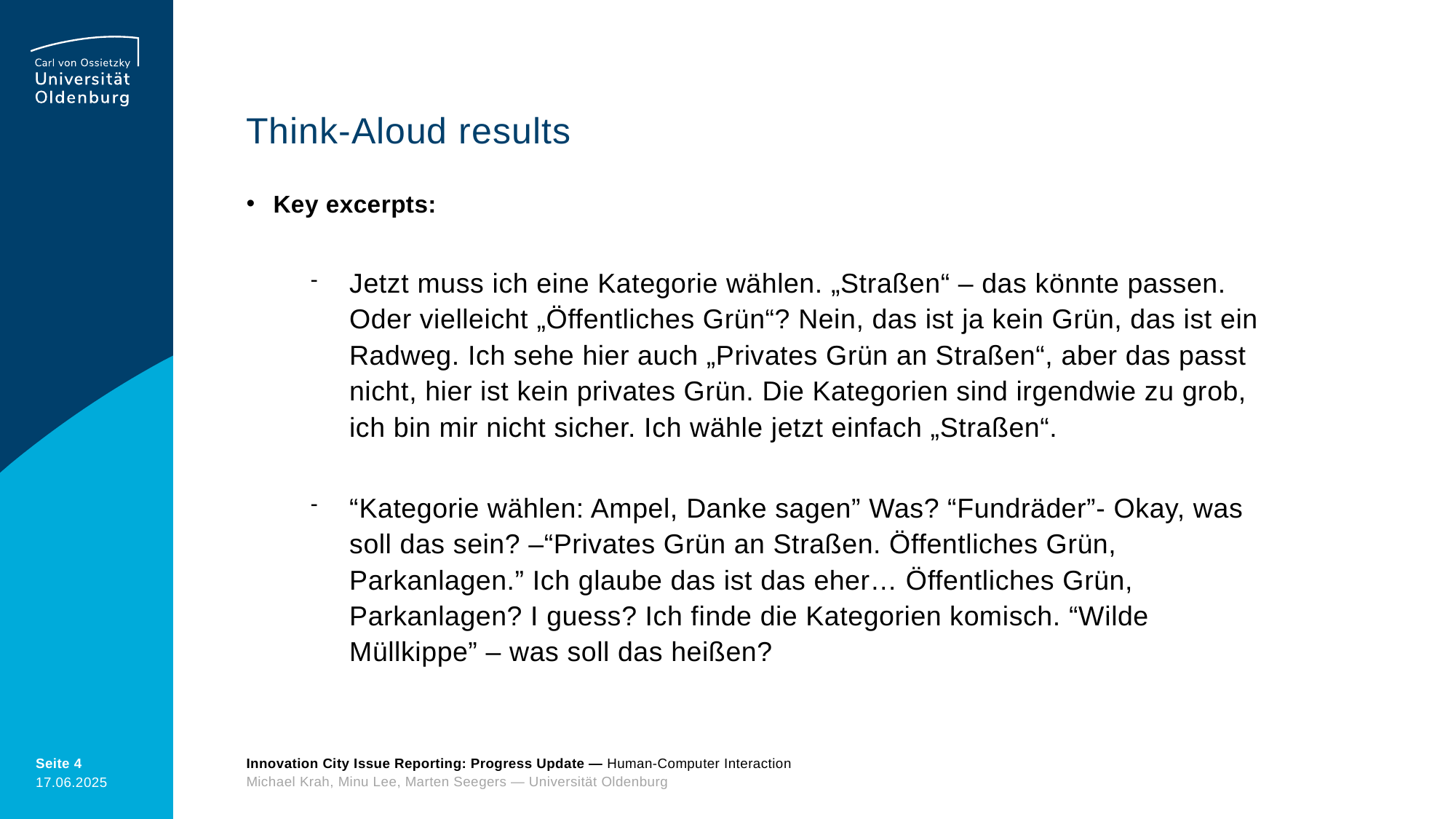

# Think-Aloud results
Key excerpts:
Jetzt muss ich eine Kategorie wählen. „Straßen“ – das könnte passen. Oder vielleicht „Öffentliches Grün“? Nein, das ist ja kein Grün, das ist ein Radweg. Ich sehe hier auch „Privates Grün an Straßen“, aber das passt nicht, hier ist kein privates Grün. Die Kategorien sind irgendwie zu grob, ich bin mir nicht sicher. Ich wähle jetzt einfach „Straßen“.
“Kategorie wählen: Ampel, Danke sagen” Was? “Fundräder”- Okay, was soll das sein? –“Privates Grün an Straßen. Öffentliches Grün, Parkanlagen.” Ich glaube das ist das eher… Öffentliches Grün, Parkanlagen? I guess? Ich finde die Kategorien komisch. “Wilde Müllkippe” – was soll das heißen?